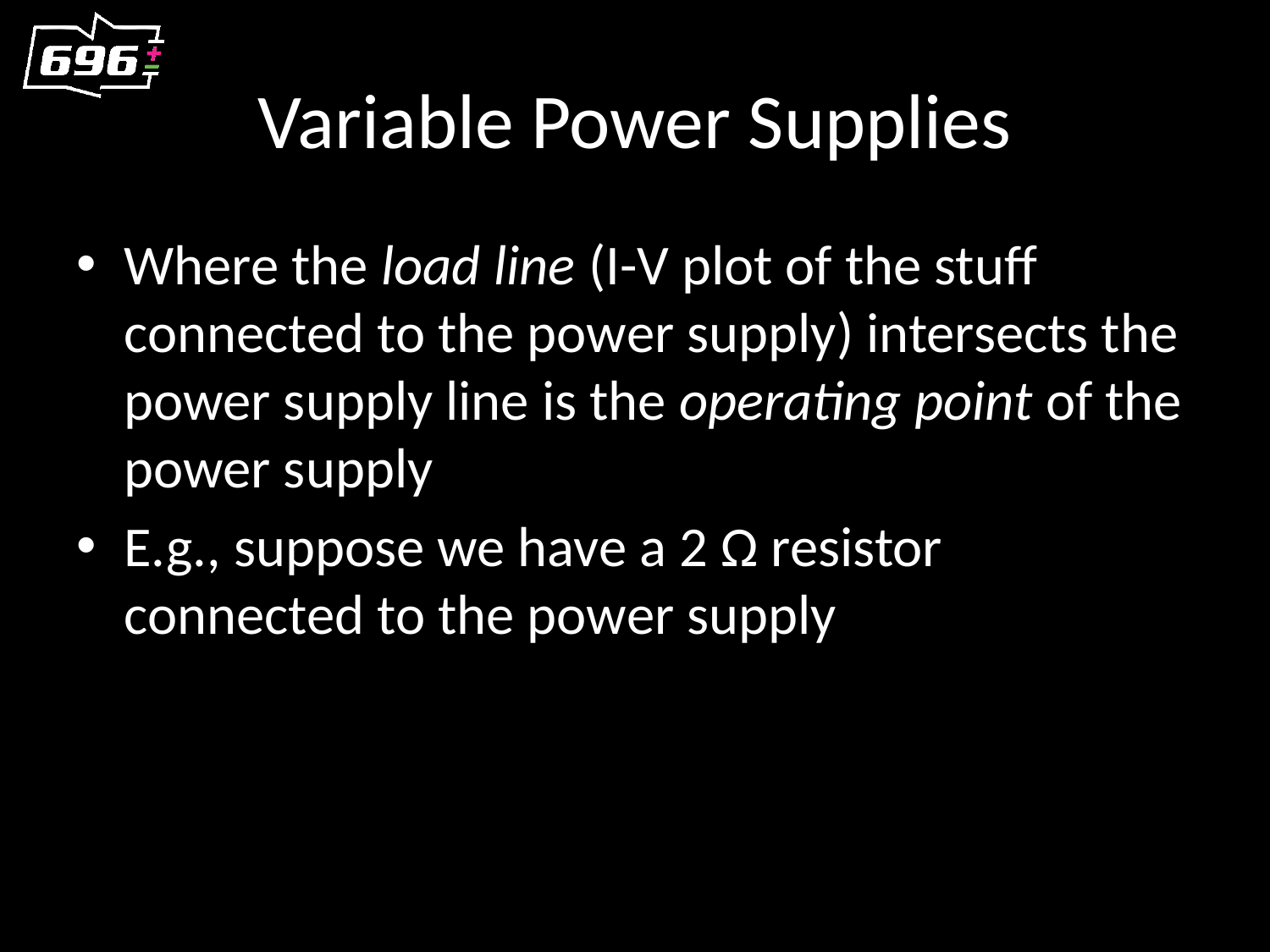

# Variable Power Supplies
Where the load line (I-V plot of the stuff connected to the power supply) intersects the power supply line is the operating point of the power supply
E.g., suppose we have a 2 Ω resistor connected to the power supply